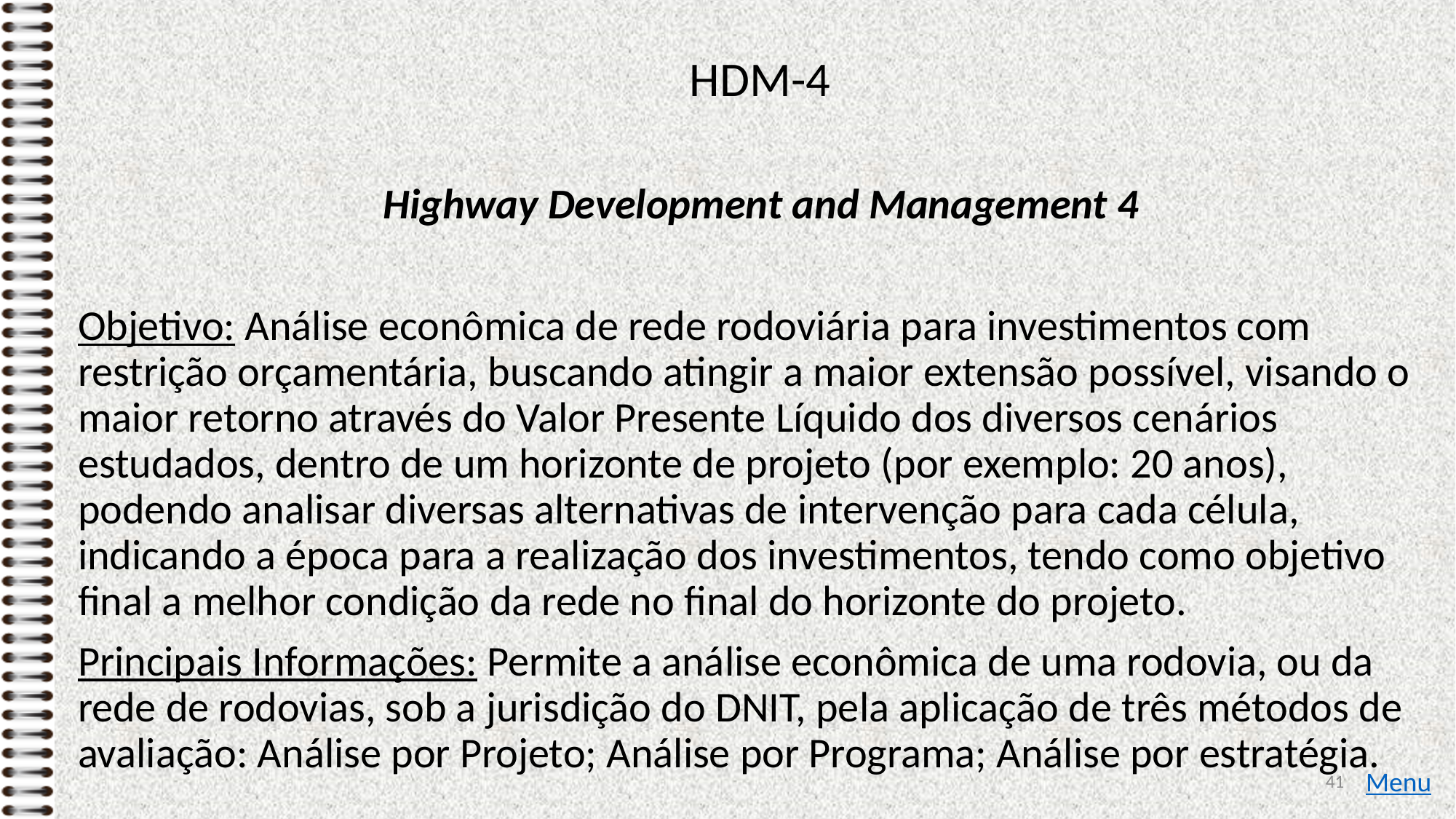

# HDM-4

Highway Development and Management 4

Objetivo: Análise econômica de rede rodoviária para investimentos com restrição orçamentária, buscando atingir a maior extensão possível, visando o maior retorno através do Valor Presente Líquido dos diversos cenários estudados, dentro de um horizonte de projeto (por exemplo: 20 anos), podendo analisar diversas alternativas de intervenção para cada célula, indicando a época para a realização dos investimentos, tendo como objetivo final a melhor condição da rede no final do horizonte do projeto.
Principais Informações: Permite a análise econômica de uma rodovia, ou da rede de rodovias, sob a jurisdição do DNIT, pela aplicação de três métodos de avaliação: Análise por Projeto; Análise por Programa; Análise por estratégia.

41
Menu